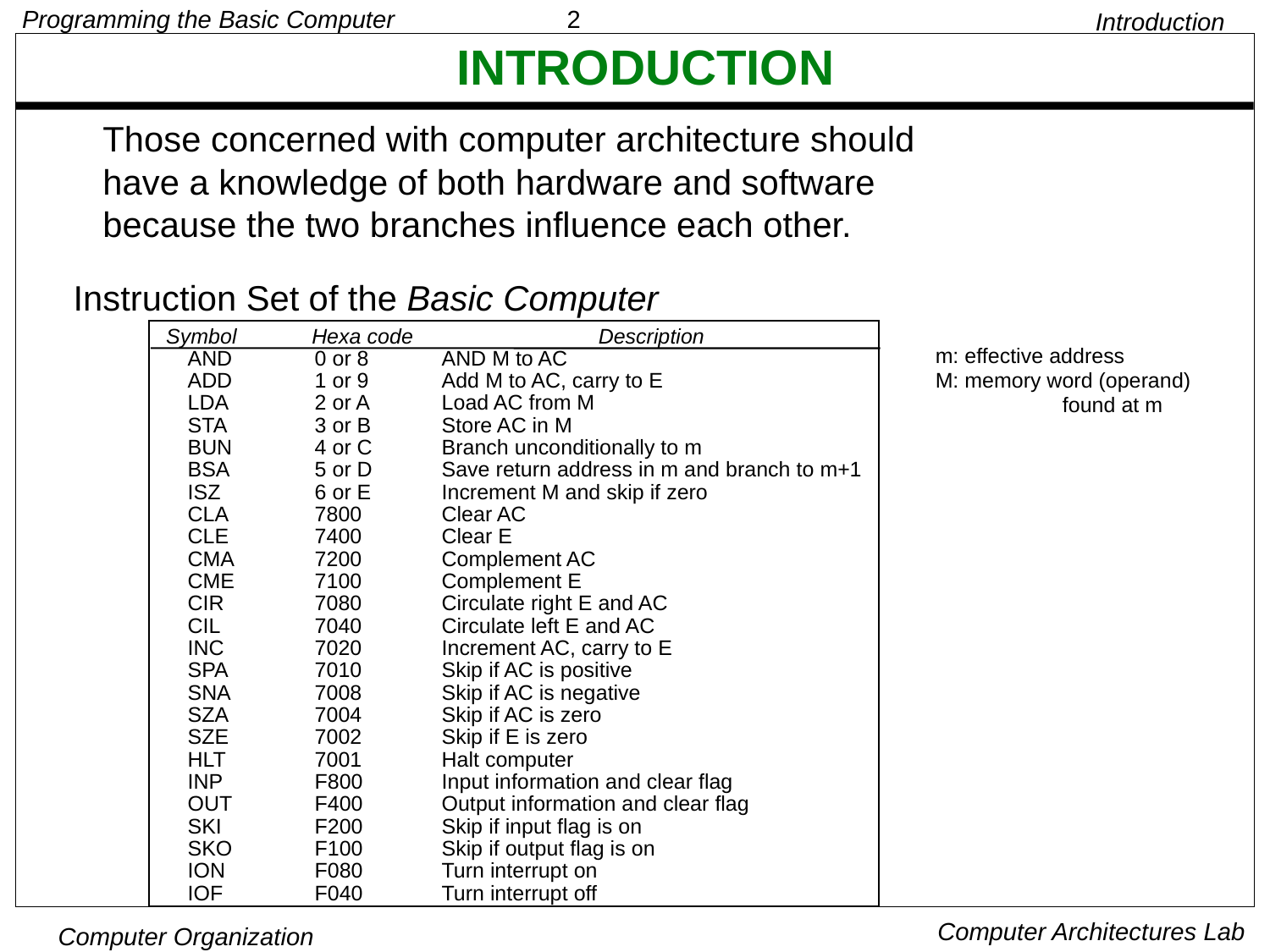

Introduction
# INTRODUCTION
Those concerned with computer architecture should
have a knowledge of both hardware and software
because the two branches influence each other.

Instruction Set of the Basic Computer

Symbol
Hexa code
Description
m: effective address
M: memory word (operand)
	found at m
AND	0 or 8	AND M to AC
ADD	1 or 9	Add M to AC, carry to E
LDA	2 or A	Load AC from M
STA	3 or B	Store AC in M
BUN	4 or C	Branch unconditionally to m
BSA	5 or D	Save return address in m and branch to m+1
ISZ	6 or E	Increment M and skip if zero
CLA	7800	Clear AC
CLE	7400	Clear E
CMA	7200	Complement AC
CME	7100	Complement E
CIR	7080	Circulate right E and AC
CIL	7040	Circulate left E and AC
INC	7020	Increment AC, carry to E
SPA	7010	Skip if AC is positive
SNA	7008	Skip if AC is negative
SZA	7004	Skip if AC is zero
SZE	7002	Skip if E is zero
HLT	7001	Halt computer
INP	F800	Input information and clear flag
OUT	F400	Output information and clear flag
SKI	F200	Skip if input flag is on
SKO	F100	Skip if output flag is on
ION	F080	Turn interrupt on
IOF	F040	Turn interrupt off